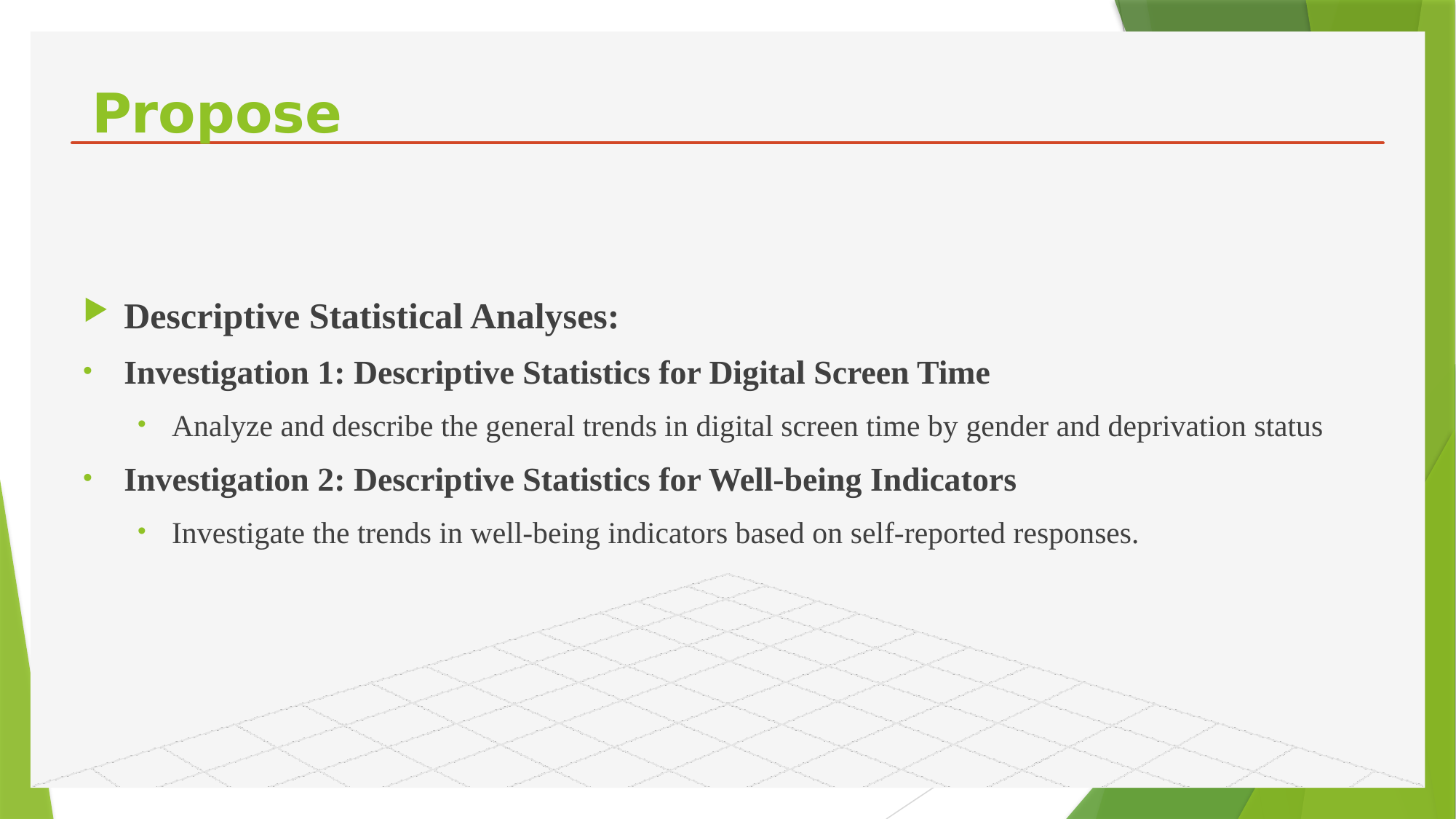

# Propose
Descriptive Statistical Analyses:
Investigation 1: Descriptive Statistics for Digital Screen Time
Analyze and describe the general trends in digital screen time by gender and deprivation status
Investigation 2: Descriptive Statistics for Well-being Indicators
Investigate the trends in well-being indicators based on self-reported responses.